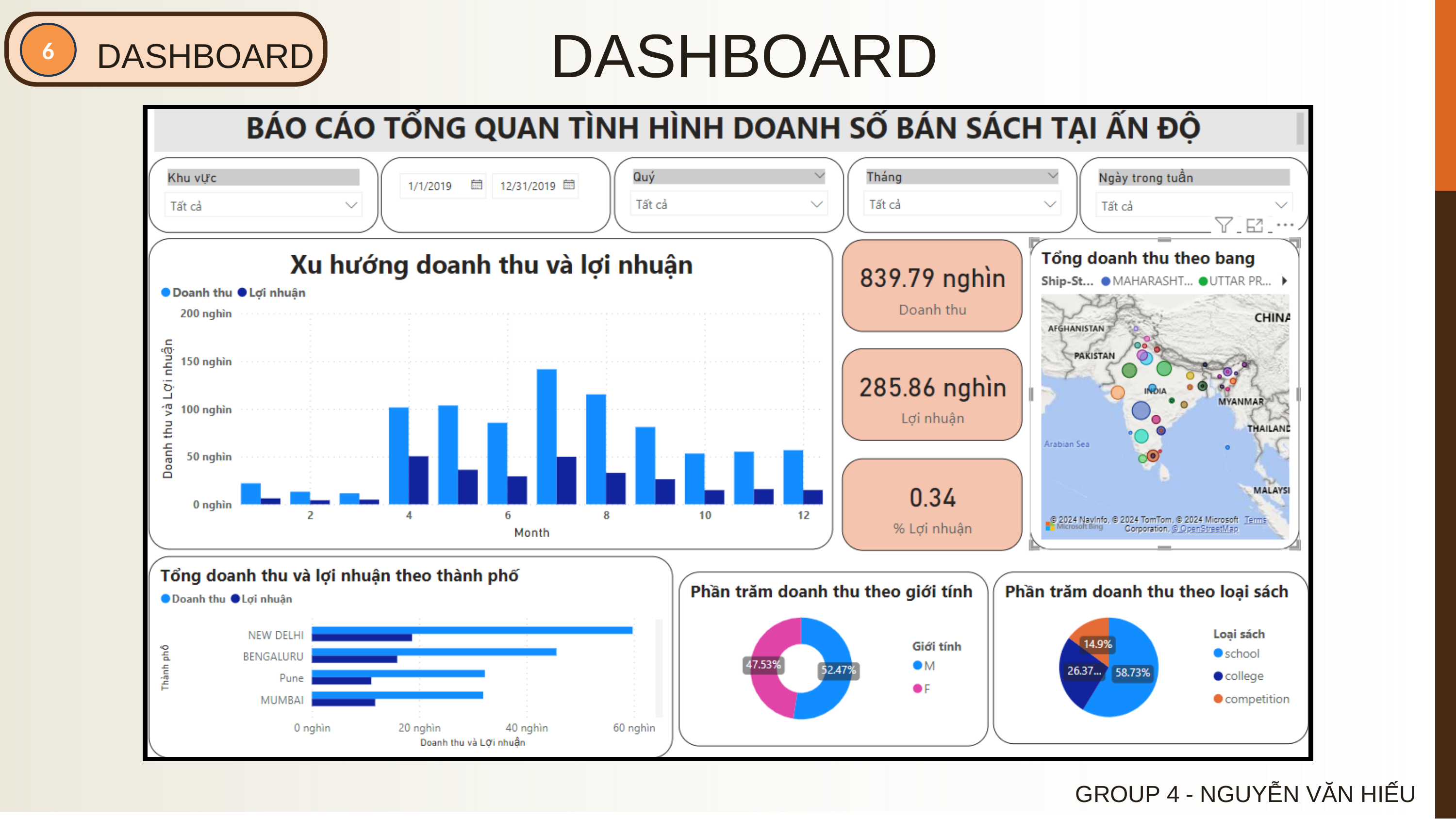

DASHBOARD

         DASHBOARD
6

GROUP 4 - NGUYỄN VĂN HIẾU